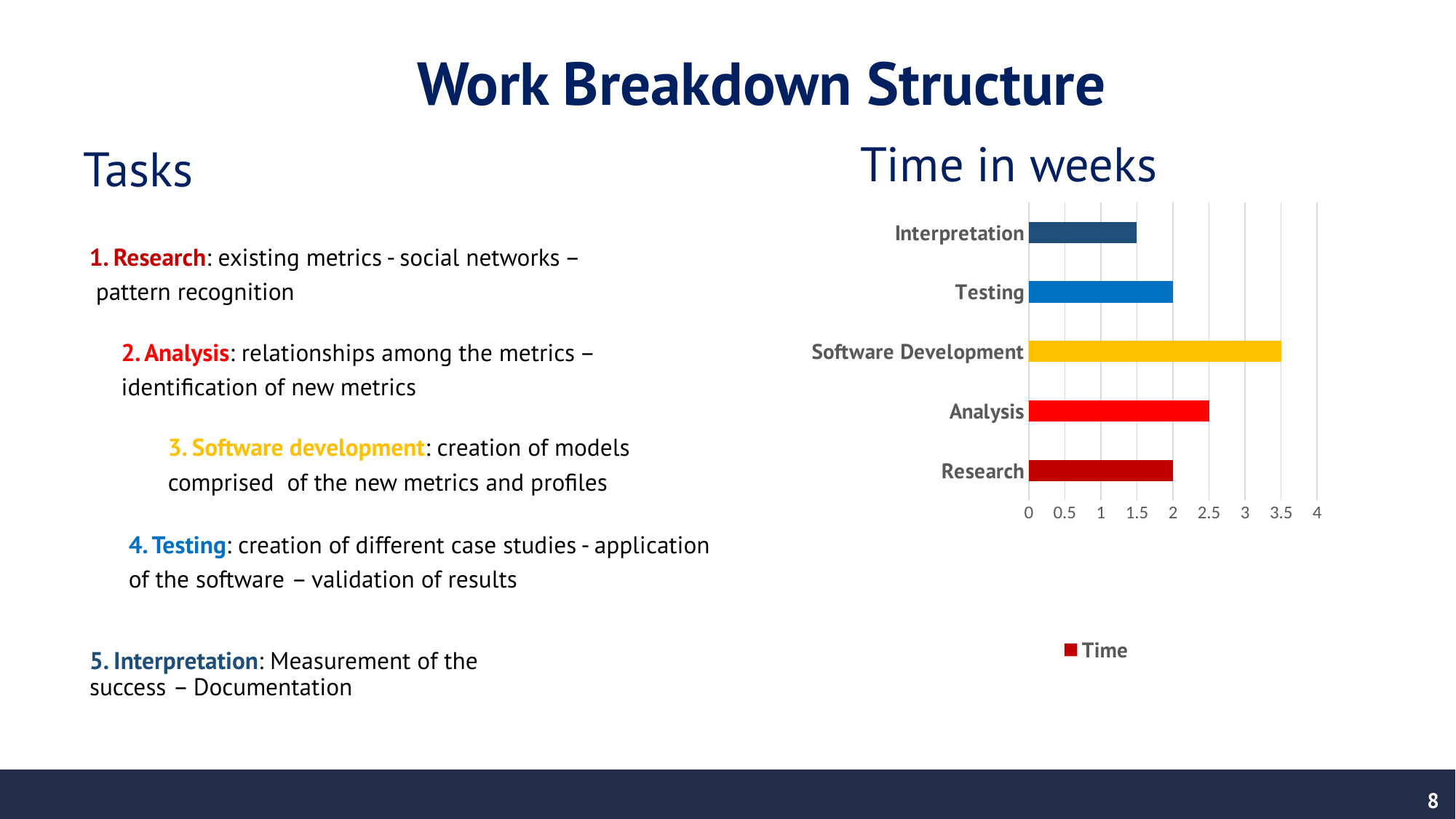

# Work Breakdown Structure
Time in weeks
Tasks

### Chart

| Category | Time |
|---|---|
| Research | 2.0 |
| Analysis | 2.5 |
| Software Development | 3.5 |
| Testing | 2.0 |
| Interpretation | 1.5 |
1. Research: existing metrics - social networks –
 pattern recognition
2. Analysis: relationships among the metrics –
identification of new metrics
3. Software development: creation of models
comprised  of the new metrics and profiles
4. Testing: creation of different case studies - application
of the software – validation of results
5. Interpretation: Measurement of the success – Documentation

8